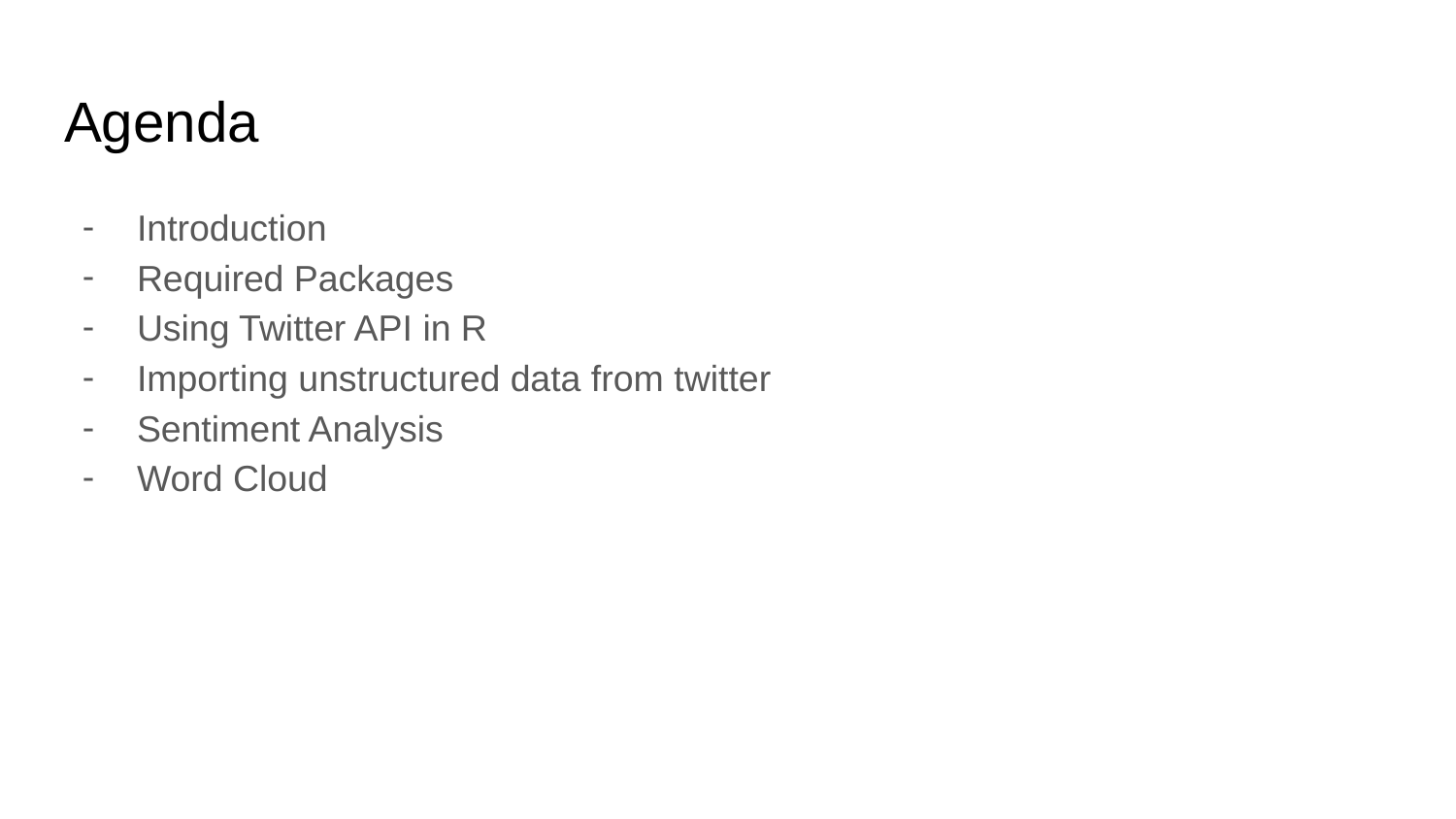

# Agenda
Introduction
Required Packages
Using Twitter API in R
Importing unstructured data from twitter
Sentiment Analysis
Word Cloud